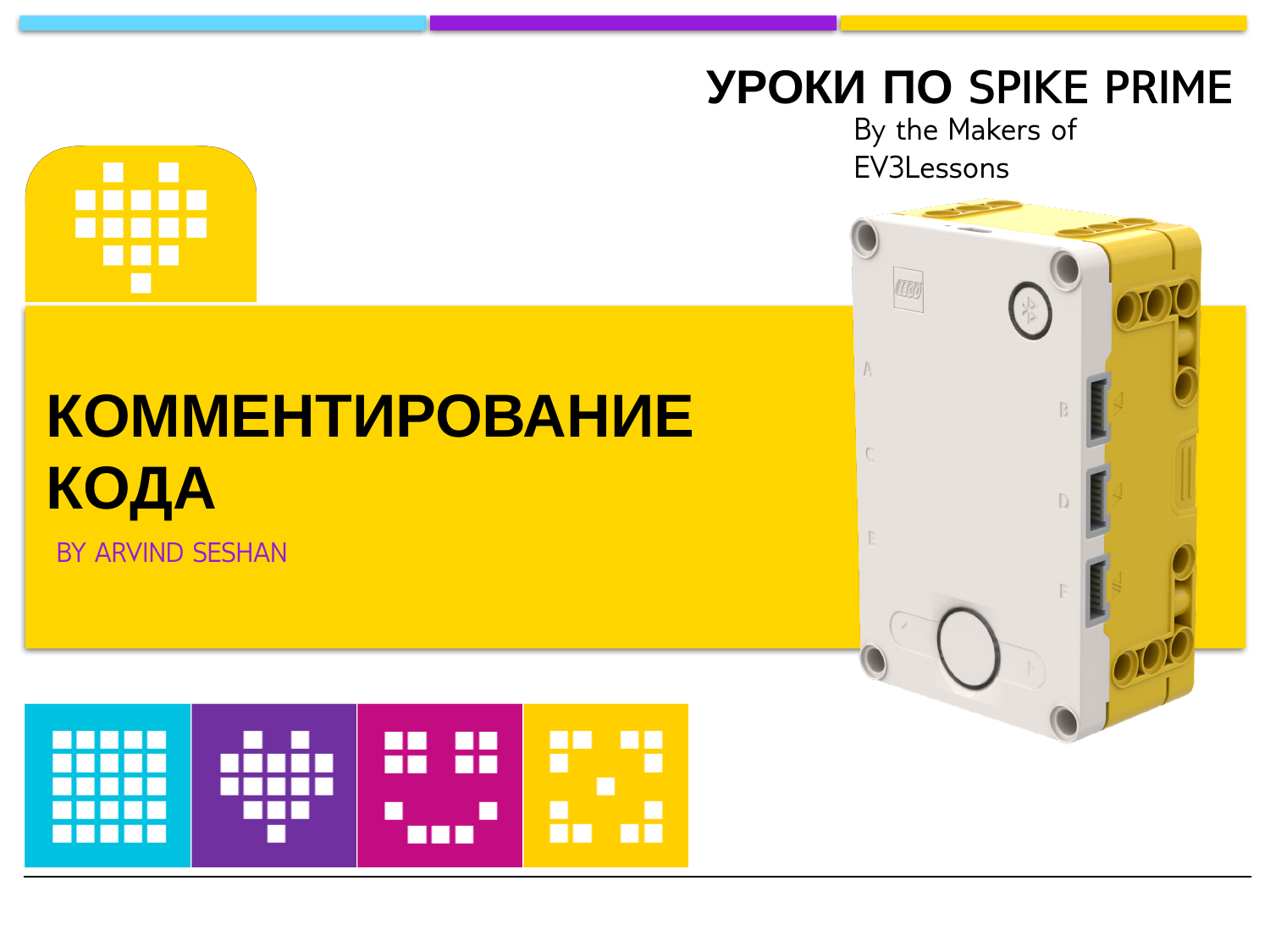

By the Makers of EV3Lessons

# Комментирование кода
By Arvind Seshan